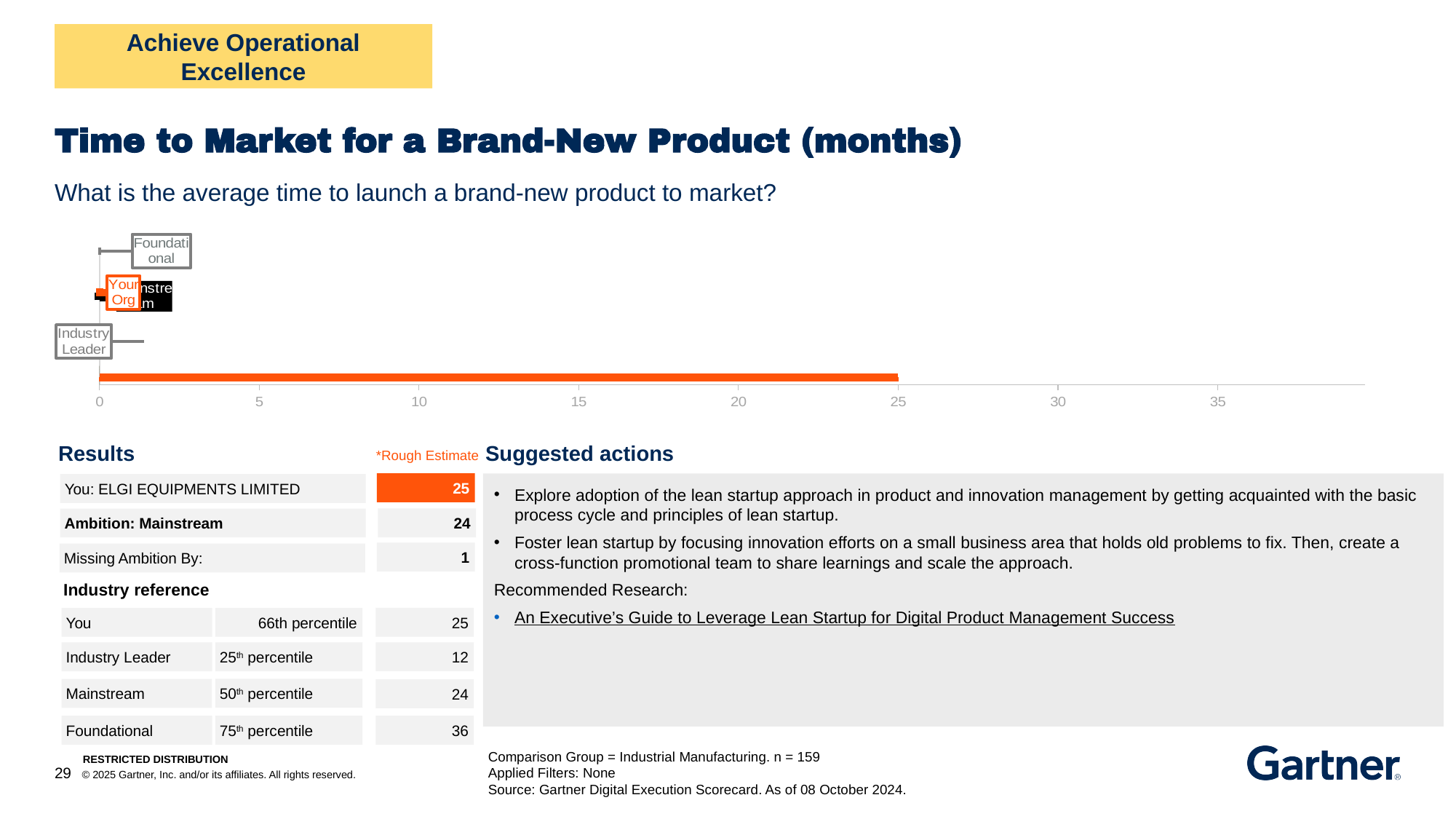

Achieve Operational Excellence
Time to Market for a Brand-New Product (months)
What is the average time to launch a brand-new product to market?

### Chart

| Category | No data provided 1 | No data provided 2 | No Benchmark Available Yet | Benchmark Unavailable 2 | Client KPI GAP is better than Comparison 1 | Client KPI GAP is better than Comparison 2 | Client KPI GAP is worse than Comparison 1 | Client KPI GAP is worse than Comparison 2 | You no data provided | No Benchmark Available Yet | You better than comparison | You worse than comparison | Low Cohort Value as Target | Low Cohort Value | Median Cohort Value as Target | Median Cohort as Target | High Cohort Value as Target | High Cohort Value |
|---|---|---|---|---|---|---|---|---|---|---|---|---|---|---|---|---|---|---|
Results
Suggested actions
*Rough Estimate
25
Explore adoption of the lean startup approach in product and innovation management by getting acquainted with the basic process cycle and principles of lean startup.
Foster lean startup by focusing innovation efforts on a small business area that holds old problems to fix. Then, create a cross-function promotional team to share learnings and scale the approach.
Recommended Research:
An Executive’s Guide to Leverage Lean Startup for Digital Product Management Success

You: ELGI EQUIPMENTS LIMITED
24
Ambition: Mainstream
1
Missing Ambition By:
Industry reference
25
You
66th percentile
12
Industry Leader
25th percentile
50th percentile
Mainstream
24
Foundational
75th percentile
36
Comparison Group = Industrial Manufacturing. n = 159
Applied Filters: None
Source: Gartner Digital Execution Scorecard. As of 08 October 2024.